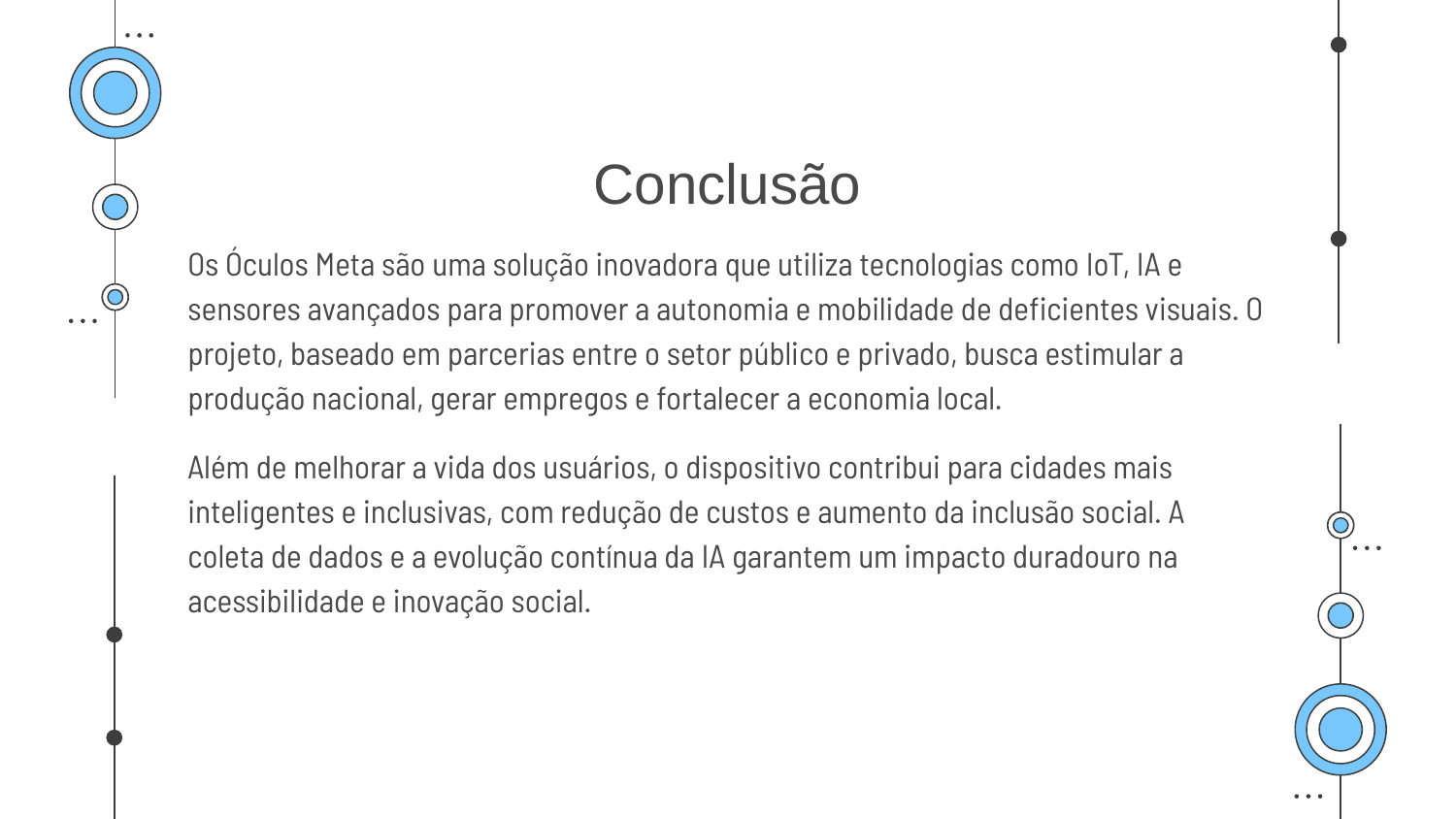

# Conclusão
Os Óculos Meta são uma solução inovadora que utiliza tecnologias como IoT, IA e sensores avançados para promover a autonomia e mobilidade de deficientes visuais. O projeto, baseado em parcerias entre o setor público e privado, busca estimular a produção nacional, gerar empregos e fortalecer a economia local.
Além de melhorar a vida dos usuários, o dispositivo contribui para cidades mais inteligentes e inclusivas, com redução de custos e aumento da inclusão social. A coleta de dados e a evolução contínua da IA garantem um impacto duradouro na acessibilidade e inovação social.